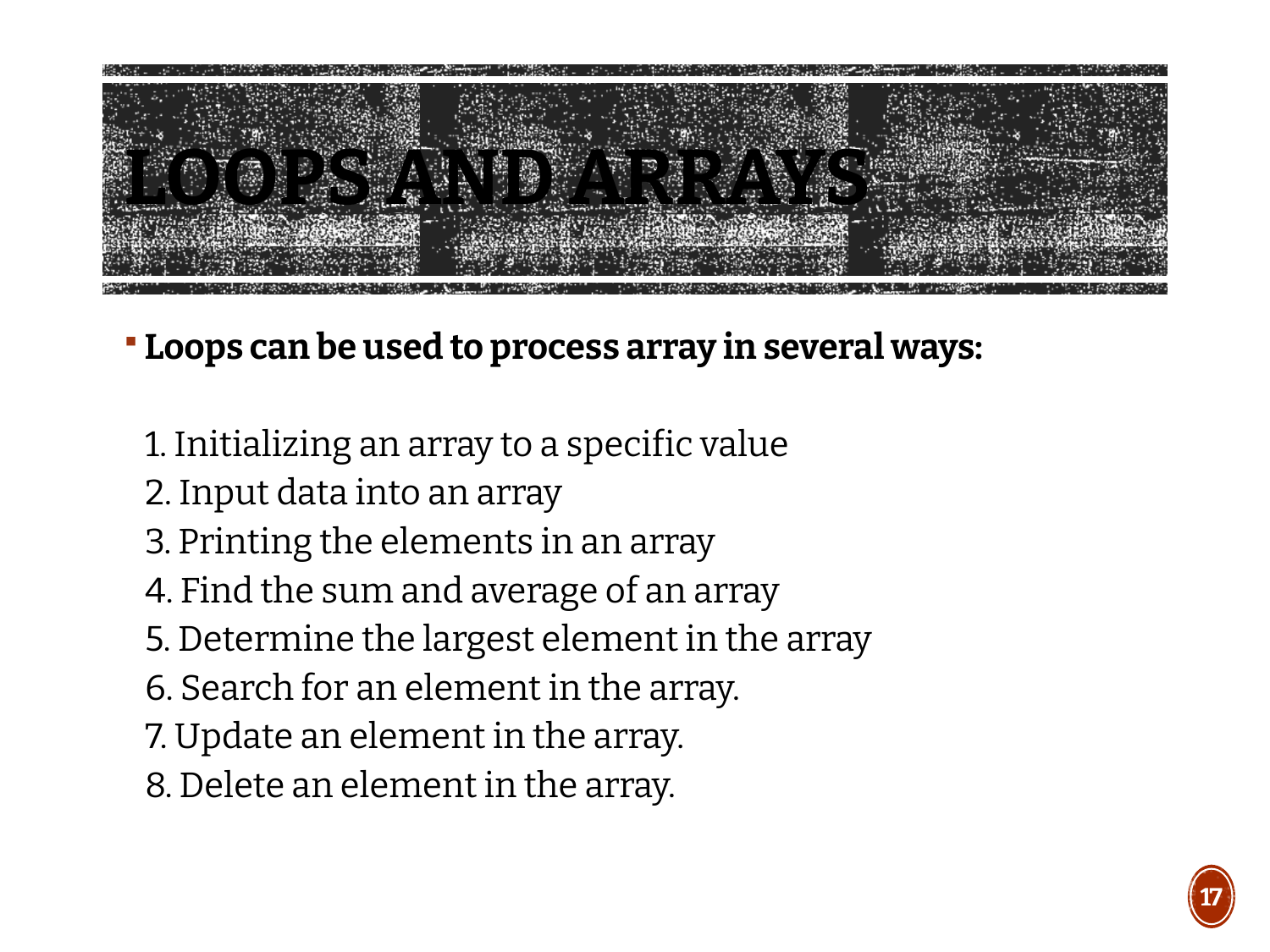

Loops and Arrays

 Loops can be used to process array in several ways:

   1. Initializing an array to a specific value
   2. Input data into an array
   3. Printing the elements in an array
   4. Find the sum and average of an array
   5. Determine the largest element in the array
   6. Search for an element in the array.
   7. Update an element in the array.
   8. Delete an element in the array.

17